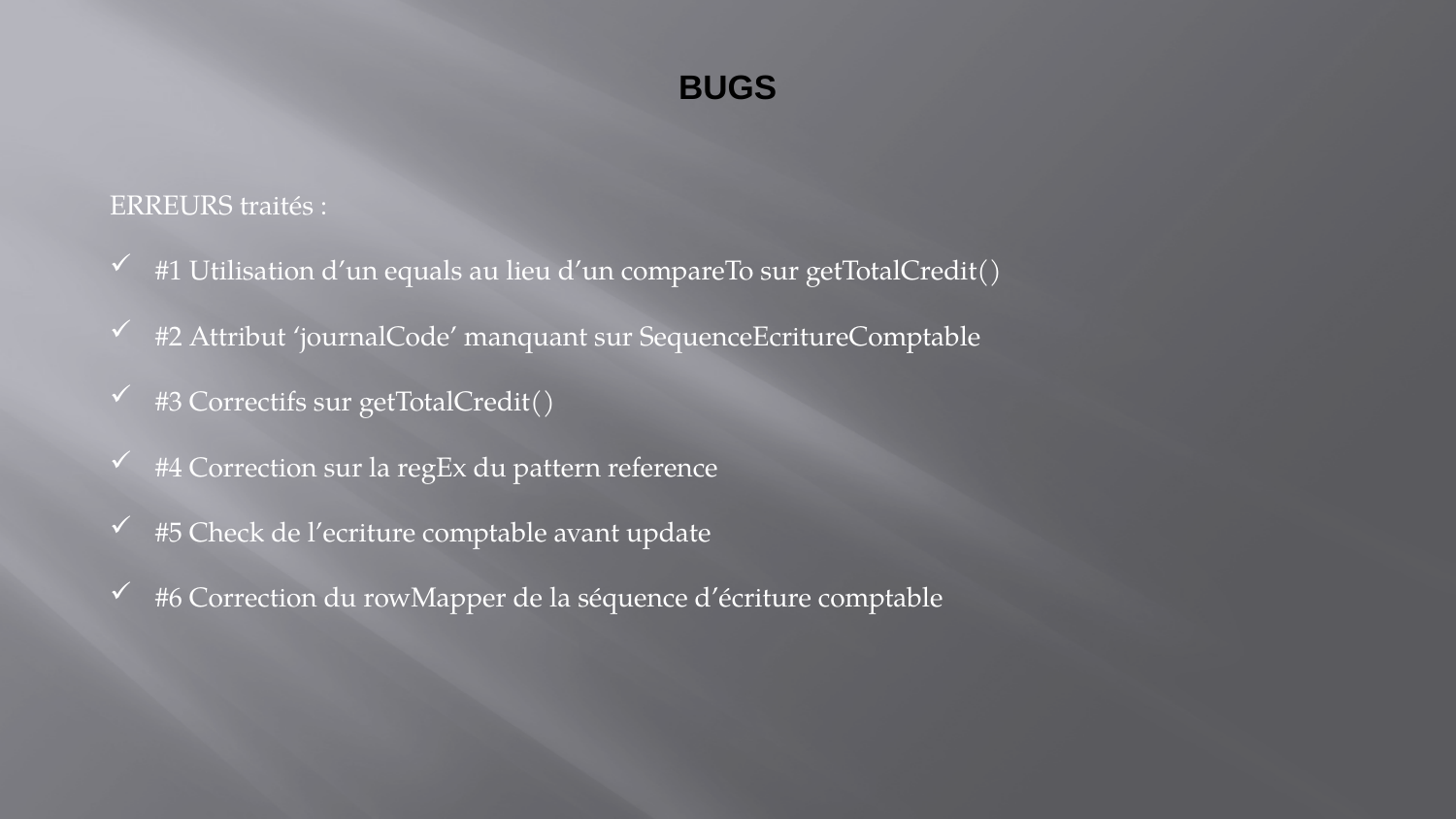

# BUGS
ERREURS traités :

#1 Utilisation d’un equals au lieu d’un compareTo sur getTotalCredit()

#2 Attribut ‘journalCode’ manquant sur SequenceEcritureComptable

#3 Correctifs sur getTotalCredit()

#4 Correction sur la regEx du pattern reference

#5 Check de l’ecriture comptable avant update

#6 Correction du rowMapper de la séquence d’écriture comptable